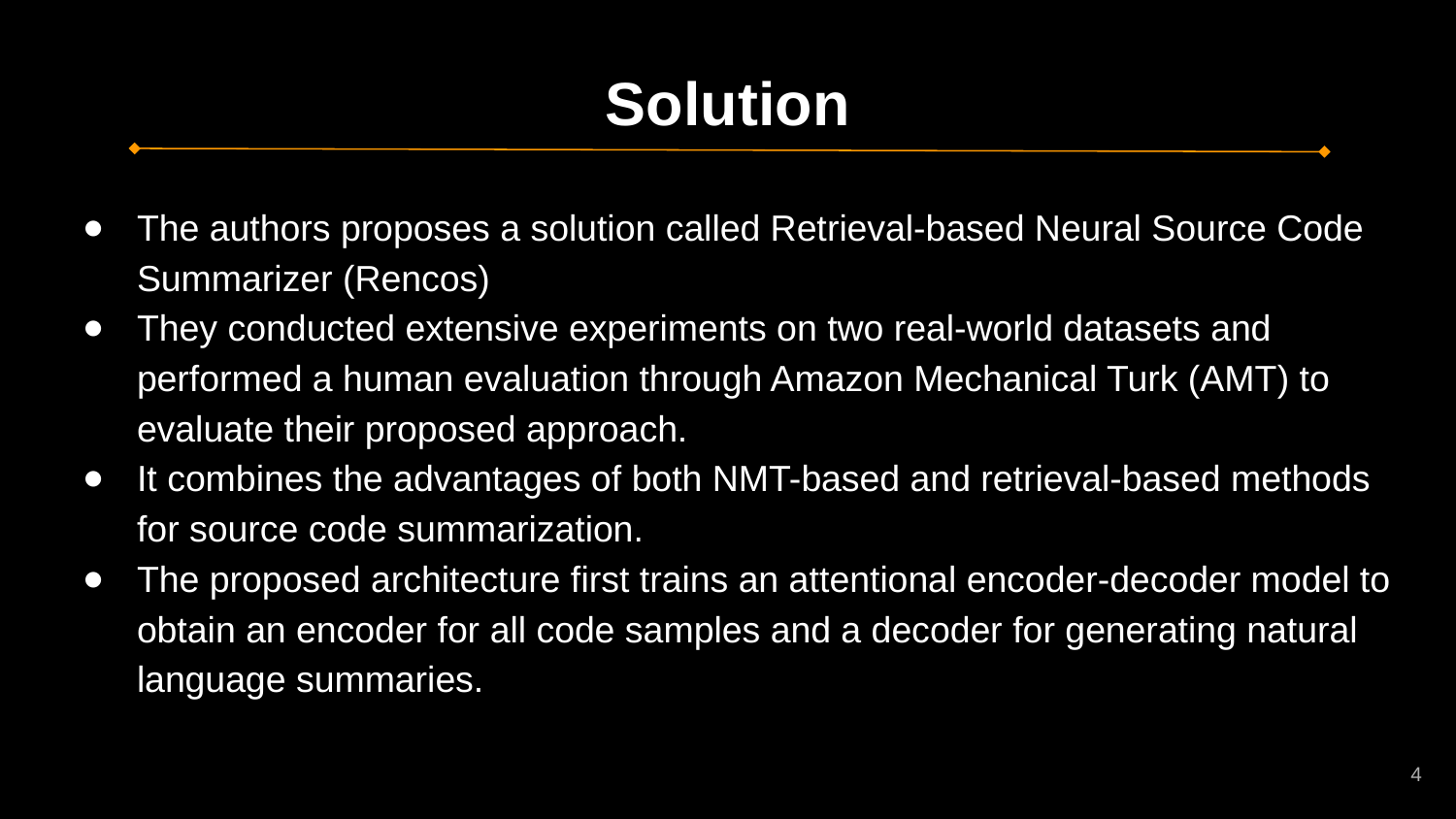

# Solution
The authors proposes a solution called Retrieval-based Neural Source Code Summarizer (Rencos)
They conducted extensive experiments on two real-world datasets and performed a human evaluation through Amazon Mechanical Turk (AMT) to evaluate their proposed approach.
It combines the advantages of both NMT-based and retrieval-based methods for source code summarization.
The proposed architecture first trains an attentional encoder-decoder model to obtain an encoder for all code samples and a decoder for generating natural language summaries.
4